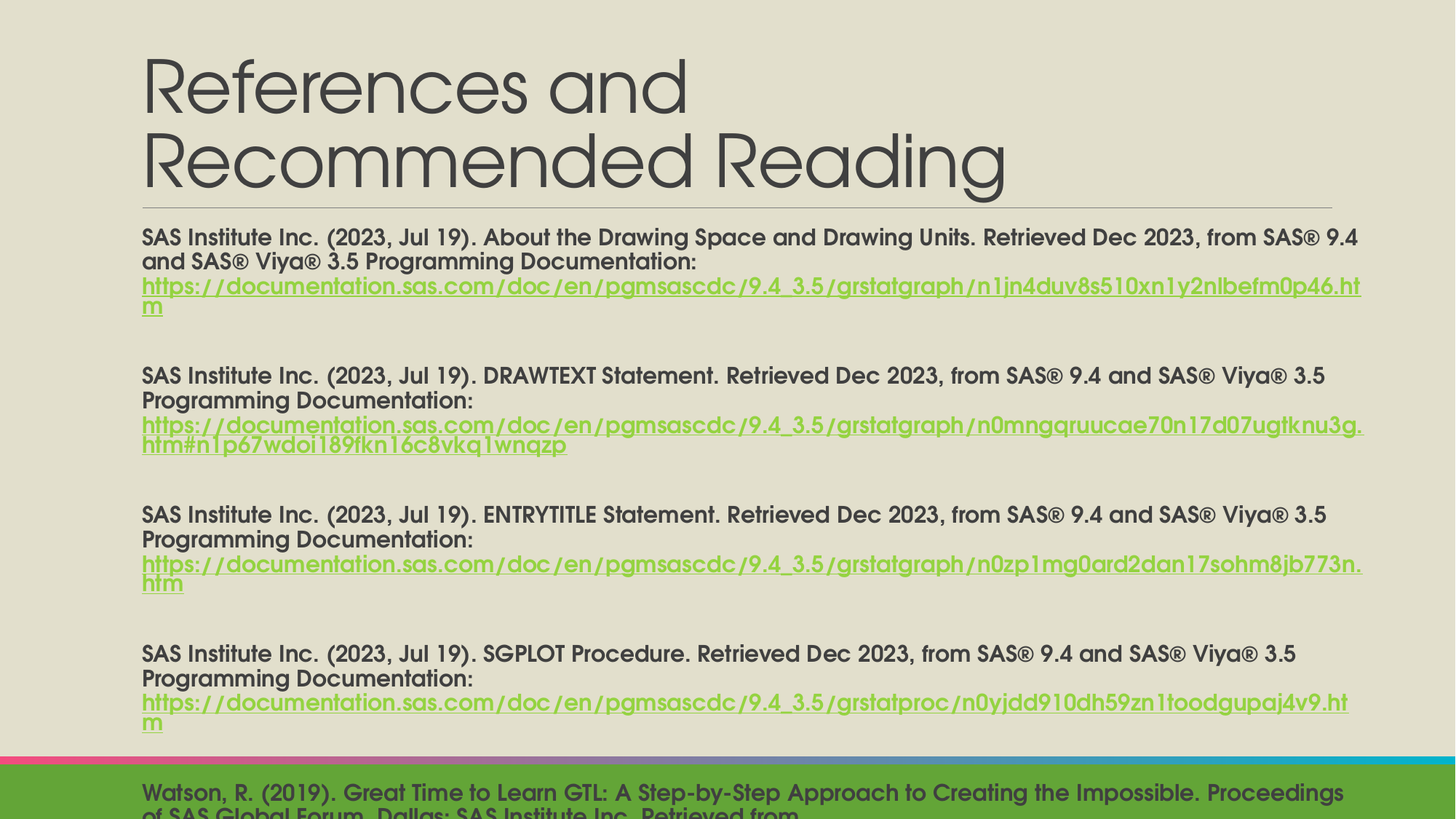

# References and Recommended Reading
SAS Institute Inc. (2023, Jul 19). About the Drawing Space and Drawing Units. Retrieved Dec 2023, from SAS® 9.4 and SAS® Viya® 3.5 Programming Documentation: https://documentation.sas.com/doc/en/pgmsascdc/9.4_3.5/grstatgraph/n1jn4duv8s510xn1y2nlbefm0p46.htm
SAS Institute Inc. (2023, Jul 19). DRAWTEXT Statement. Retrieved Dec 2023, from SAS® 9.4 and SAS® Viya® 3.5 Programming Documentation: https://documentation.sas.com/doc/en/pgmsascdc/9.4_3.5/grstatgraph/n0mngqruucae70n17d07ugtknu3g.htm#n1p67wdoi189fkn16c8vkq1wnqzp
SAS Institute Inc. (2023, Jul 19). ENTRYTITLE Statement. Retrieved Dec 2023, from SAS® 9.4 and SAS® Viya® 3.5 Programming Documentation: https://documentation.sas.com/doc/en/pgmsascdc/9.4_3.5/grstatgraph/n0zp1mg0ard2dan17sohm8jb773n.htm
SAS Institute Inc. (2023, Jul 19). SGPLOT Procedure. Retrieved Dec 2023, from SAS® 9.4 and SAS® Viya® 3.5 Programming Documentation: https://documentation.sas.com/doc/en/pgmsascdc/9.4_3.5/grstatproc/n0yjdd910dh59zn1toodgupaj4v9.htm
Watson, R. (2019). Great Time to Learn GTL: A Step-by-Step Approach to Creating the Impossible. Proceedings of SAS Global Forum. Dallas: SAS Institute Inc. Retrieved from https://www.sas.com/content/dam/SAS/support/en/sas-global-forum-proceedings/2019/3170-2019.pdf